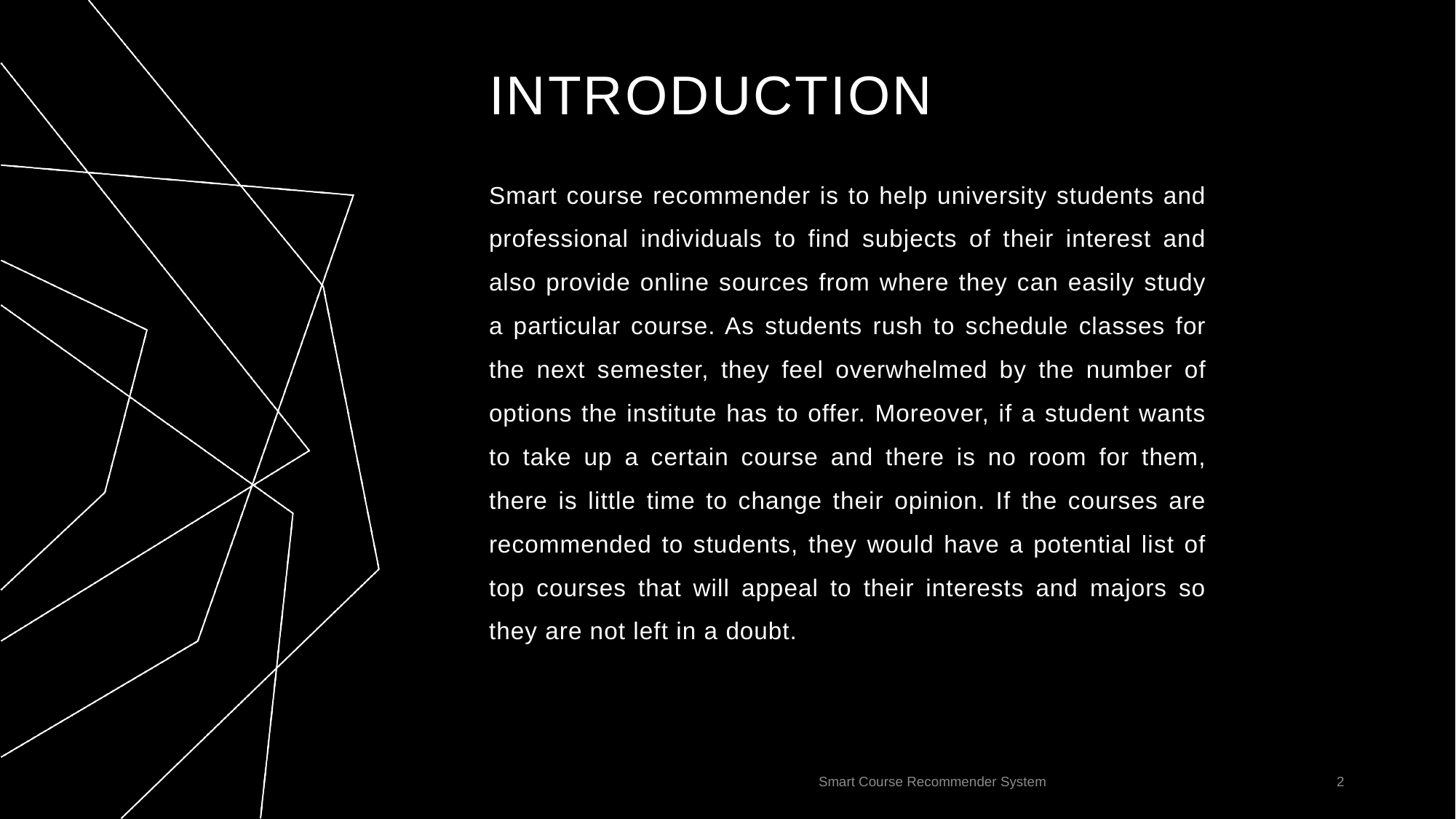

# introduction
Smart course recommender is to help university students and professional individuals to find subjects of their interest and also provide online sources from where they can easily study a particular course. As students rush to schedule classes for the next semester, they feel overwhelmed by the number of options the institute has to offer. Moreover, if a student wants to take up a certain course and there is no room for them, there is little time to change their opinion. If the courses are recommended to students, they would have a potential list of top courses that will appeal to their interests and majors so they are not left in a doubt.
Smart Course Recommender System
2